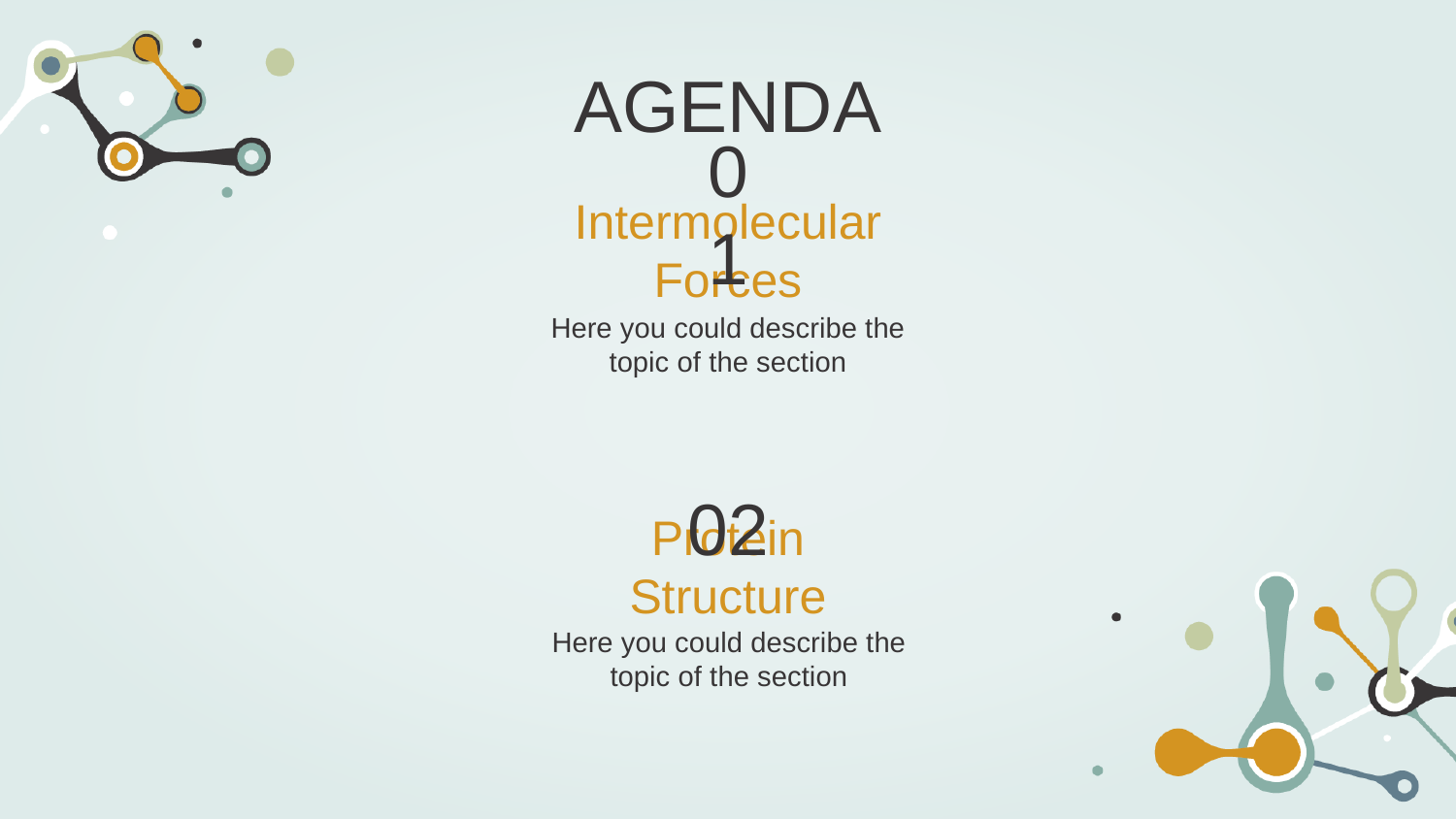

AGENDA
01
# Intermolecular Forces
Here you could describe the topic of the section
02
Protein Structure
Here you could describe the topic of the section